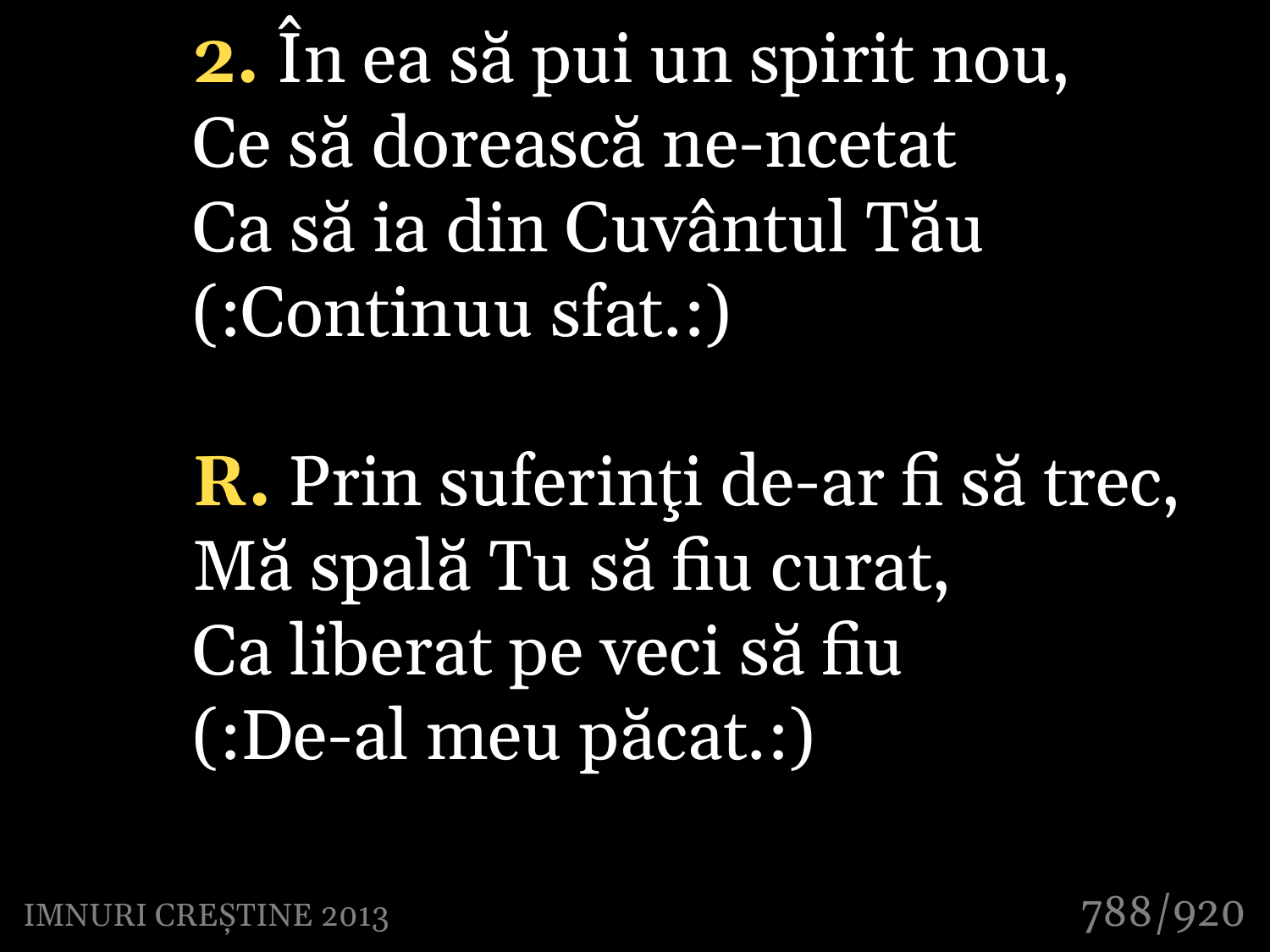

2. În ea să pui un spirit nou,
Ce să dorească ne-ncetat
Ca să ia din Cuvântul Tău
(:Continuu sfat.:)

R. Prin suferinţi de-ar fi să trec,
Mă spală Tu să fiu curat,
Ca liberat pe veci să fiu
(:De-al meu păcat.:)
788/920
IMNURI CREȘTINE 2013